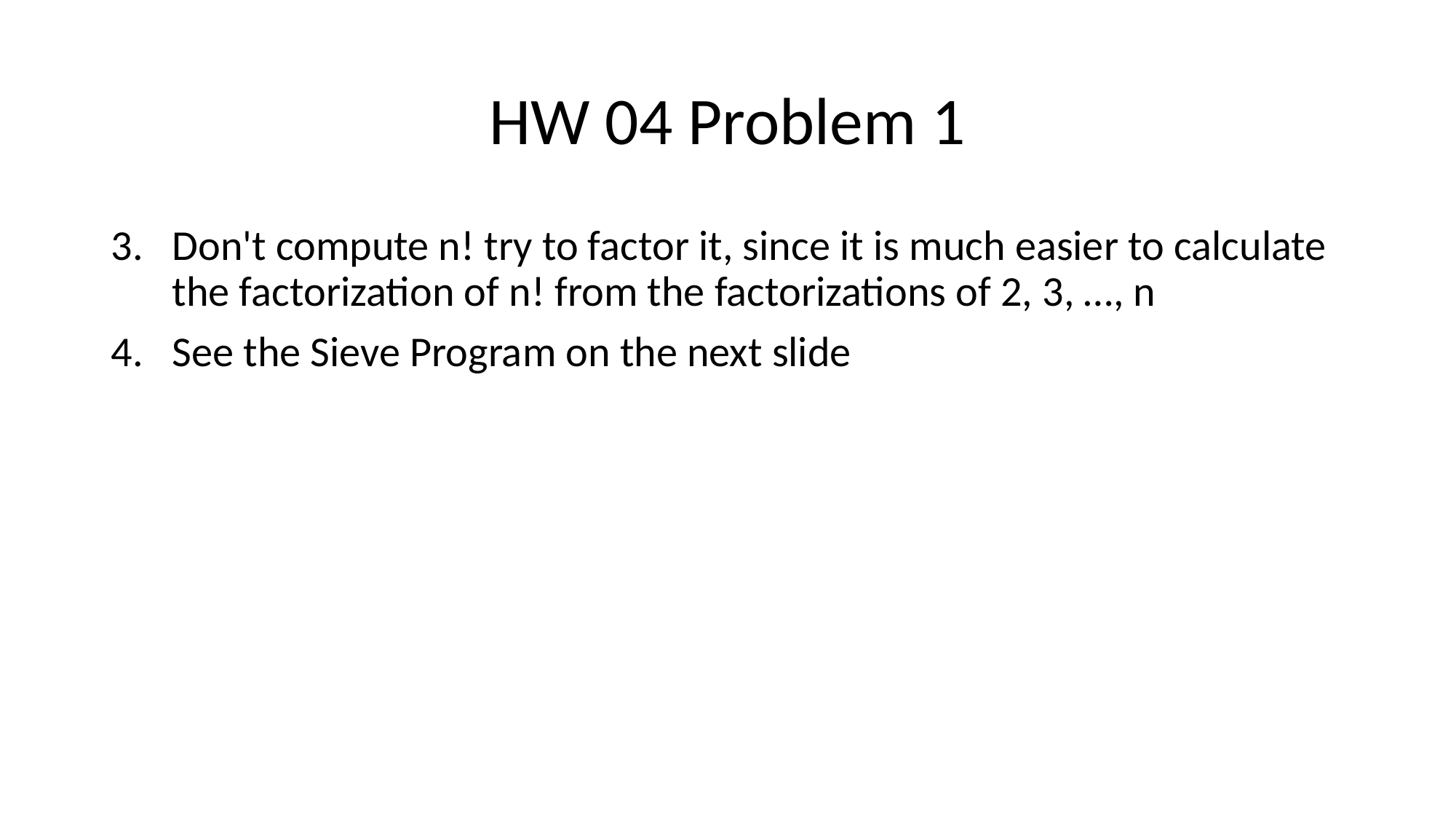

# HW 04 Problem 1
Don't compute n! try to factor it, since it is much easier to calculate the factorization of n! from the factorizations of 2, 3, …, n
See the Sieve Program on the next slide